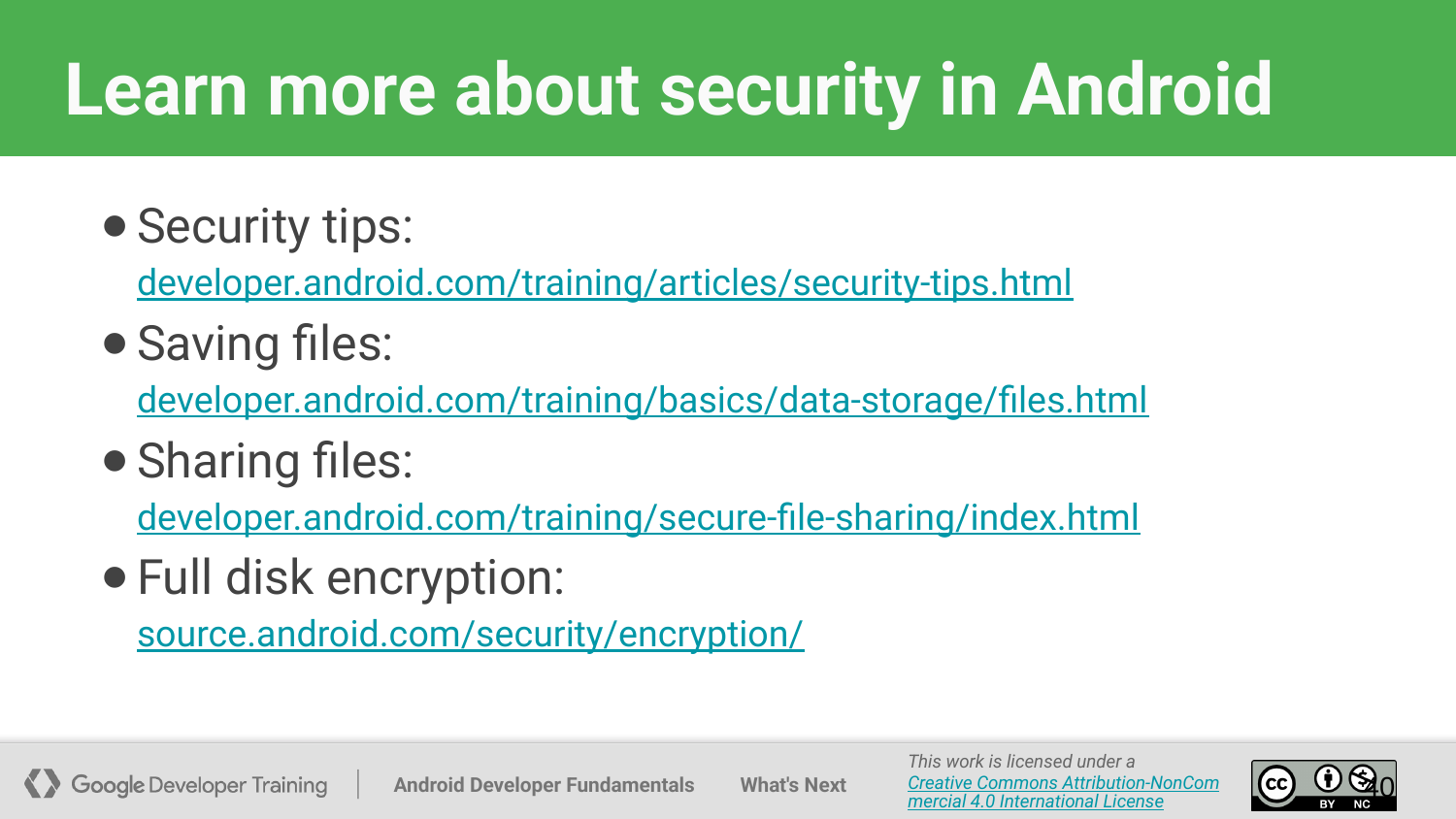

# Learn more about security in Android
Security tips:
developer.android.com/training/articles/security-tips.html
Saving files:
developer.android.com/training/basics/data-storage/files.html
Sharing files:
developer.android.com/training/secure-file-sharing/index.html
Full disk encryption:
source.android.com/security/encryption/
40